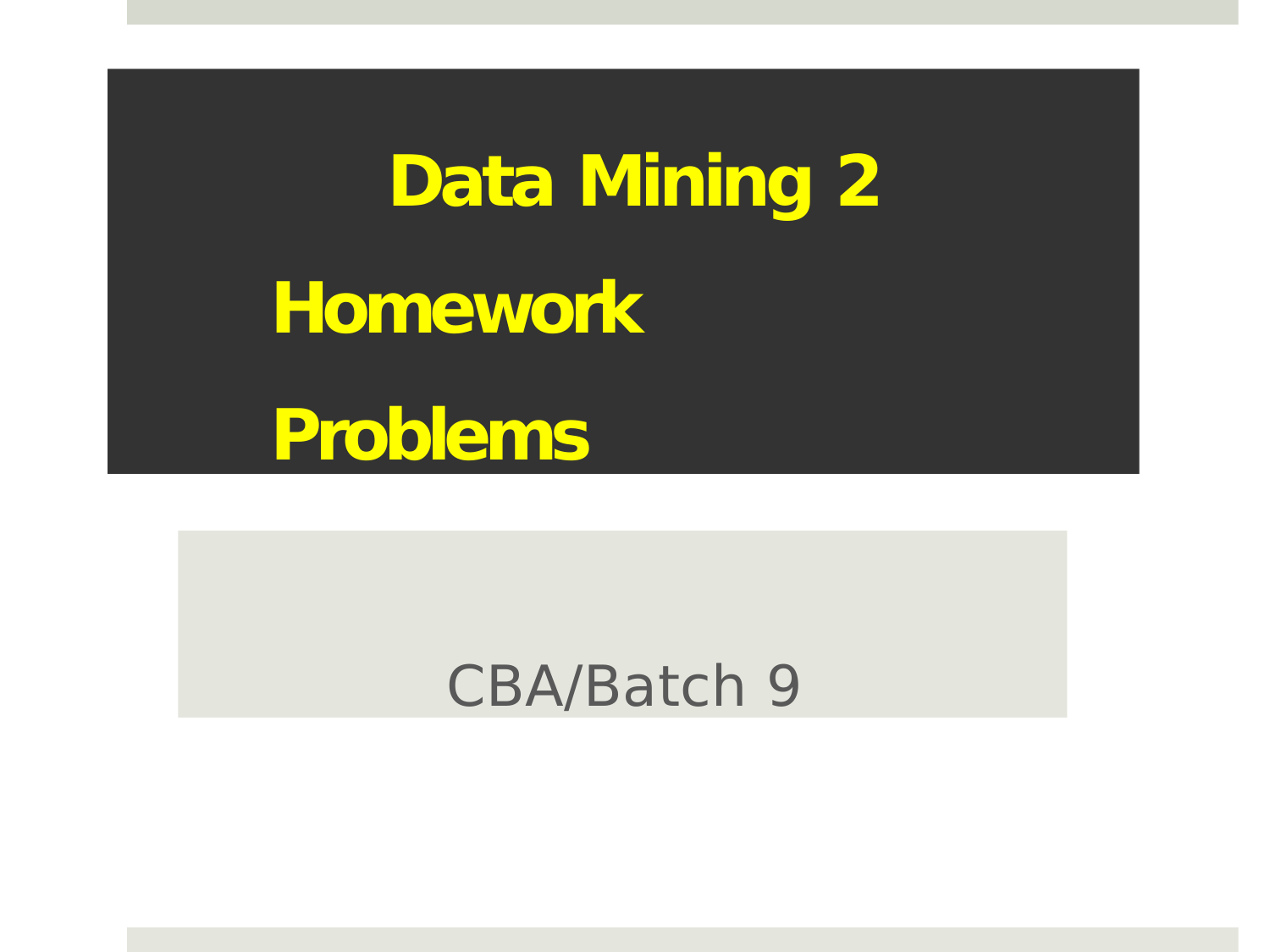

Data Mining 2  Homework Problems

CBA/Batch 9